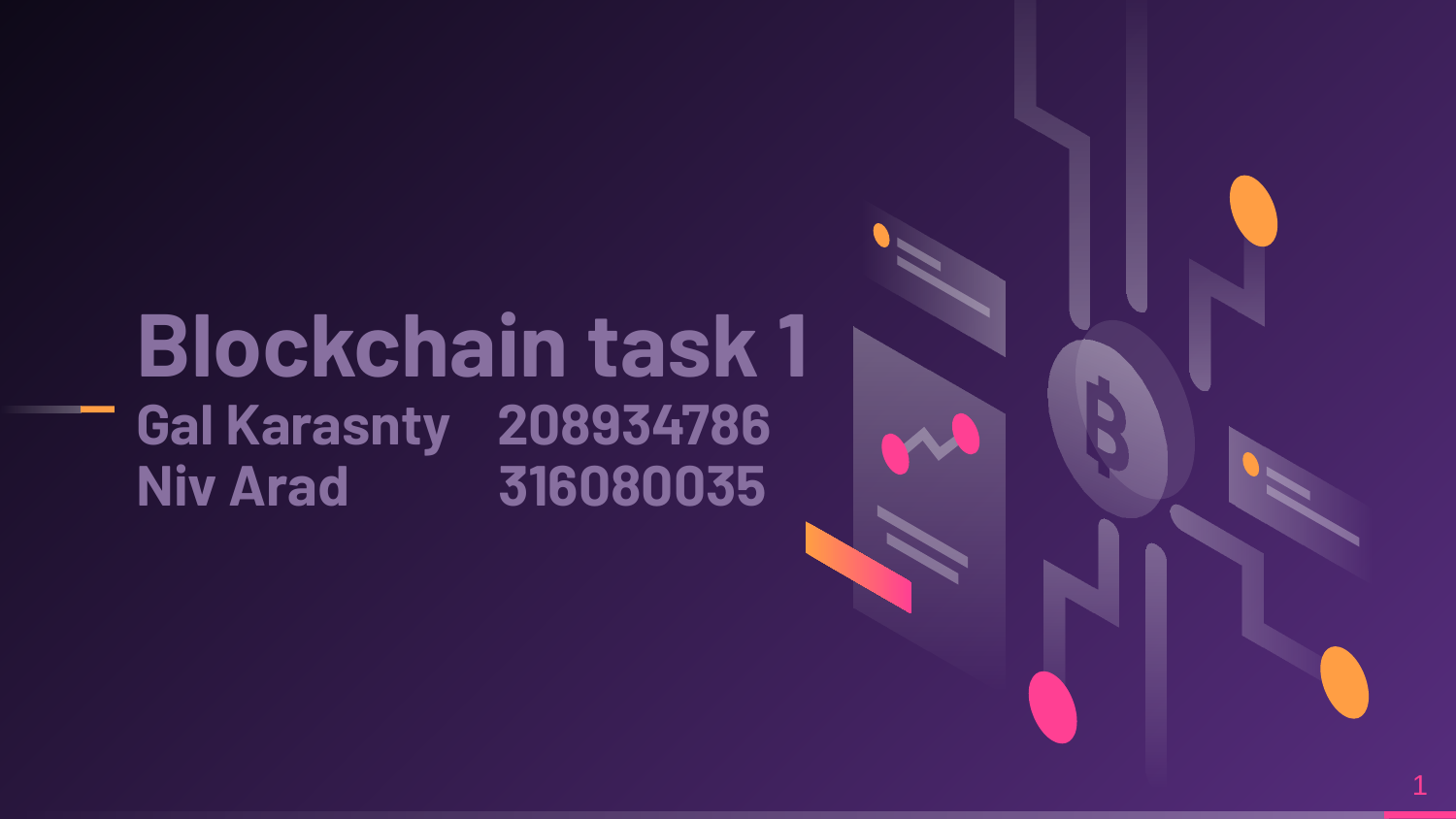

# Blockchain task 1 Gal Karasnty    208934786 Niv Arad             316080035
1